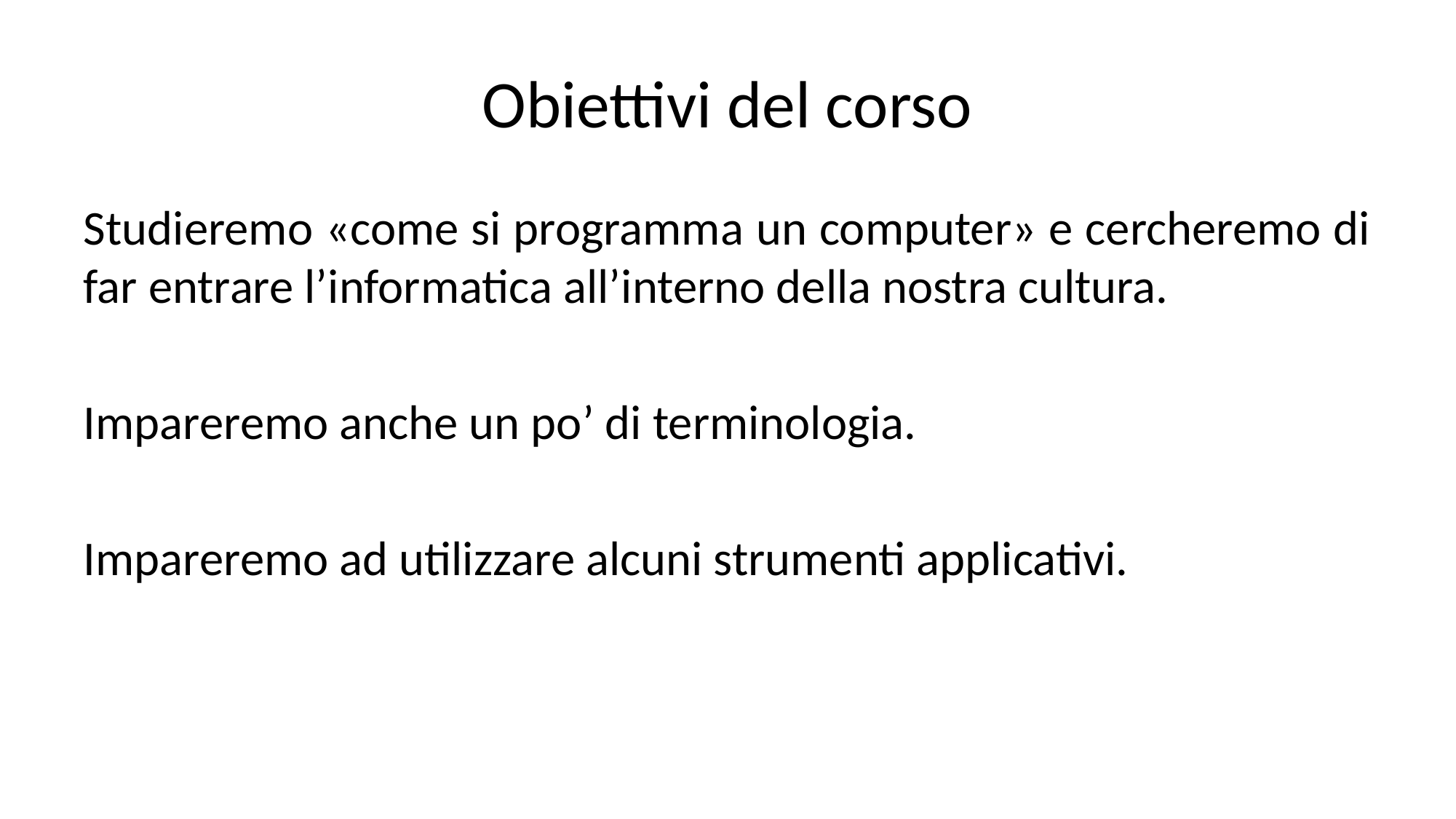

# Obiettivi del corso
Studieremo «come si programma un computer» e cercheremo di far entrare l’informatica all’interno della nostra cultura.

Impareremo anche un po’ di terminologia.

Impareremo ad utilizzare alcuni strumenti applicativi.